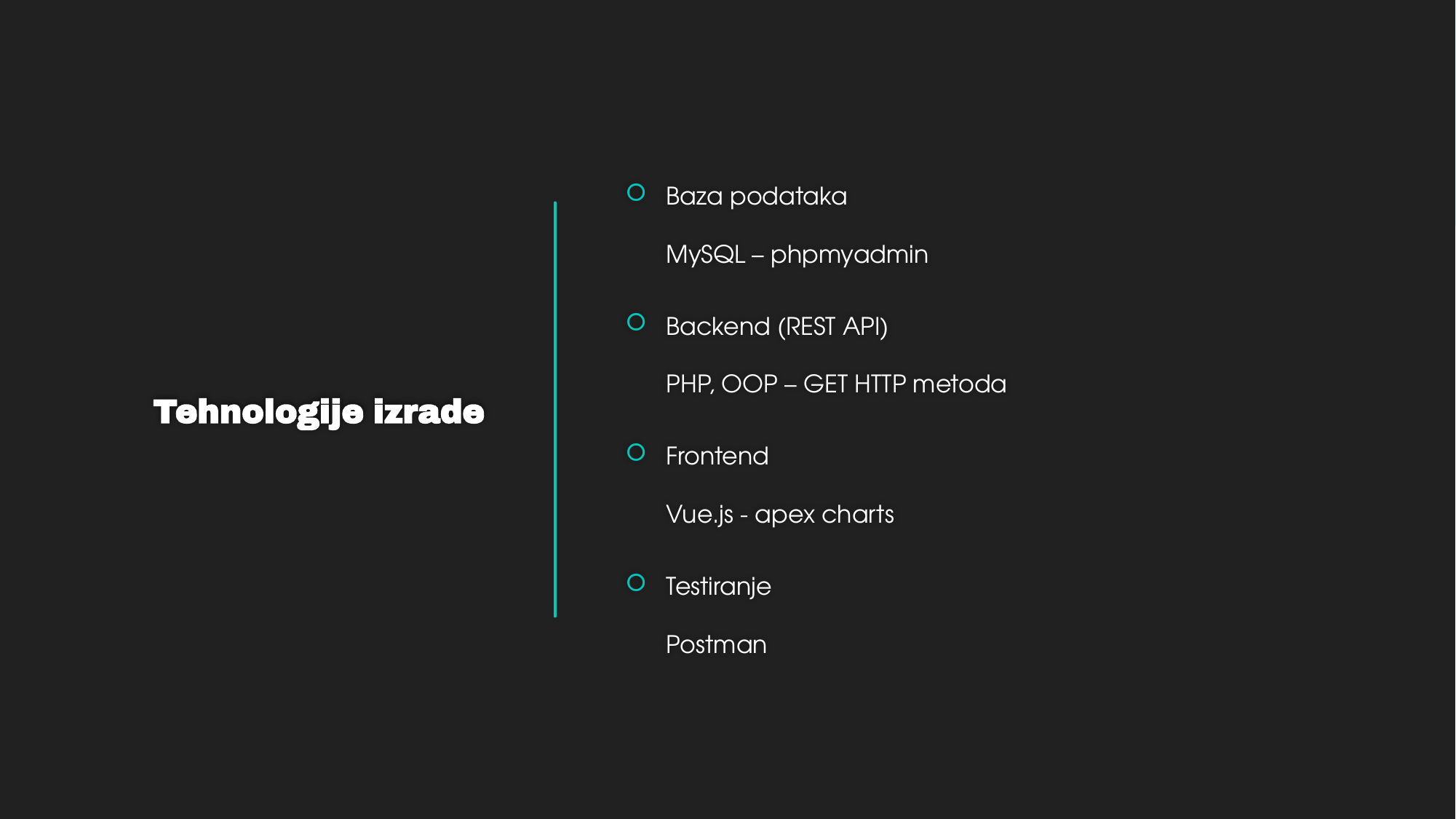

Baza podataka
MySQL – phpmyadmin
Backend (REST API)
PHP, OOP – GET HTTP metoda
Frontend
Vue.js - apex charts
Testiranje
Postman
# Tehnologije izrade